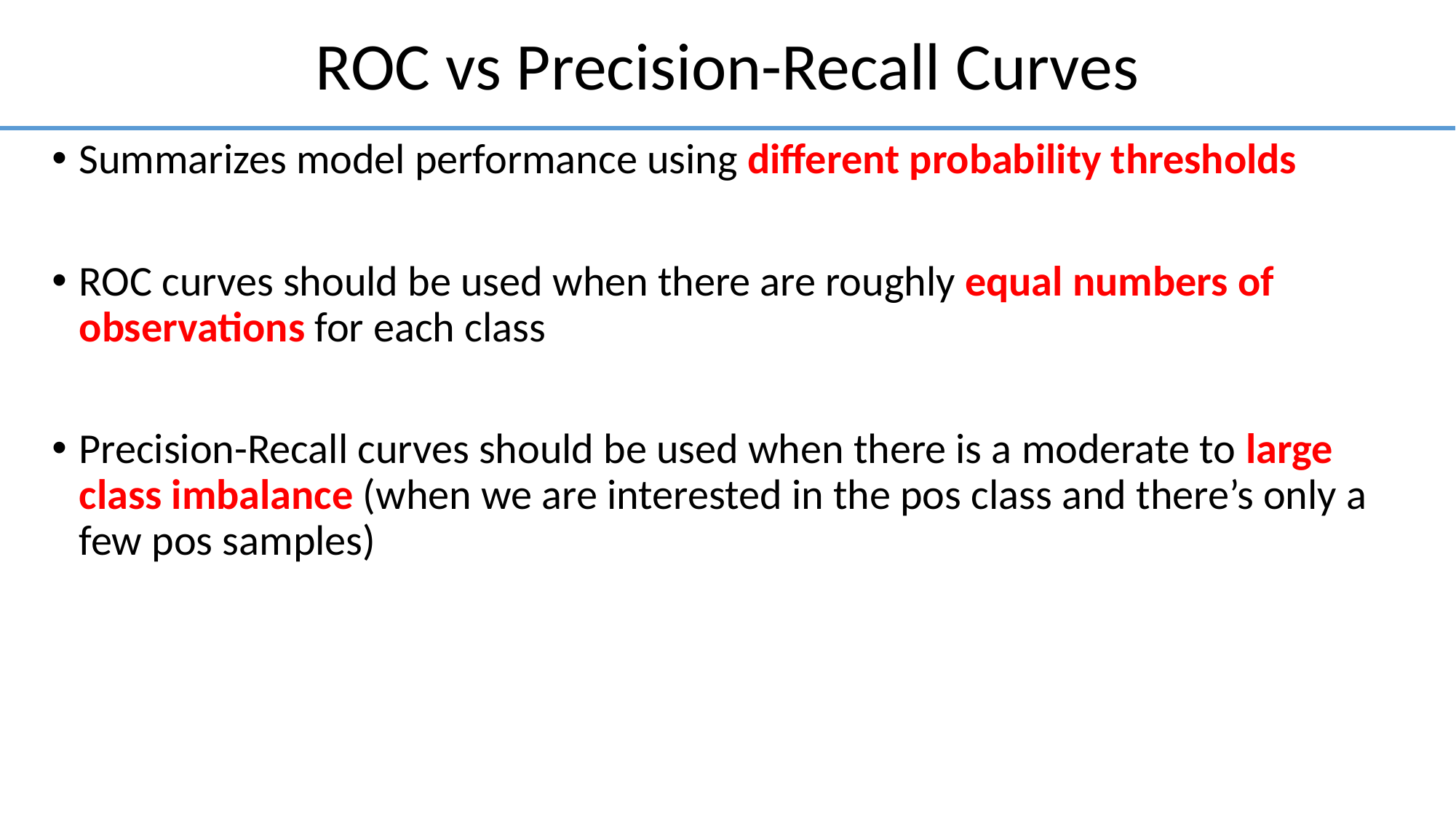

# ROC vs Precision-Recall Curves
Summarizes model performance using different probability thresholds

ROC curves should be used when there are roughly equal numbers of observations for each class

Precision-Recall curves should be used when there is a moderate to large class imbalance (when we are interested in the pos class and there’s only a few pos samples)